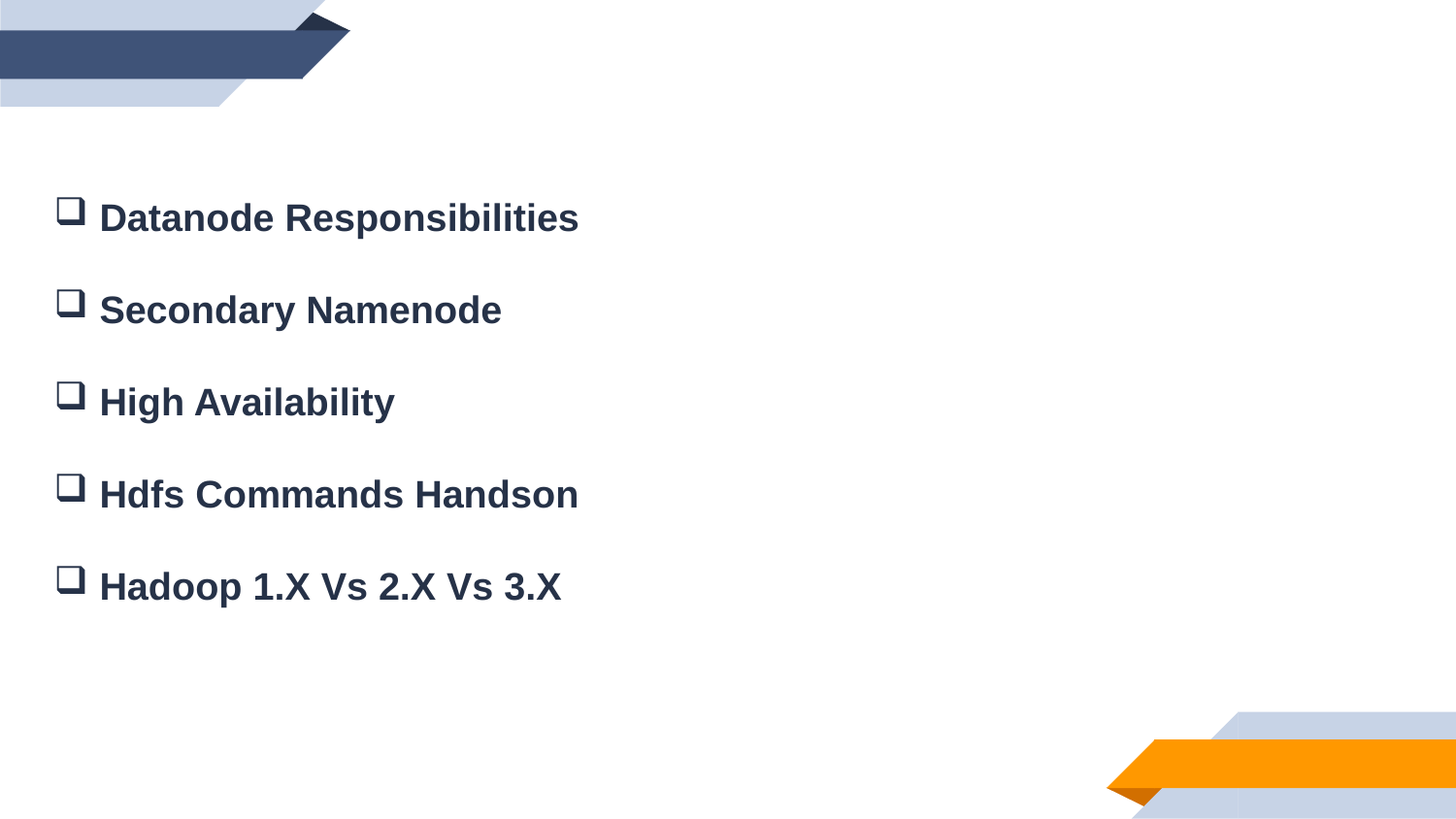

Datanode Responsibilities
Secondary Namenode
High Availability
Hdfs Commands Handson
Hadoop 1.X Vs 2.X Vs 3.X